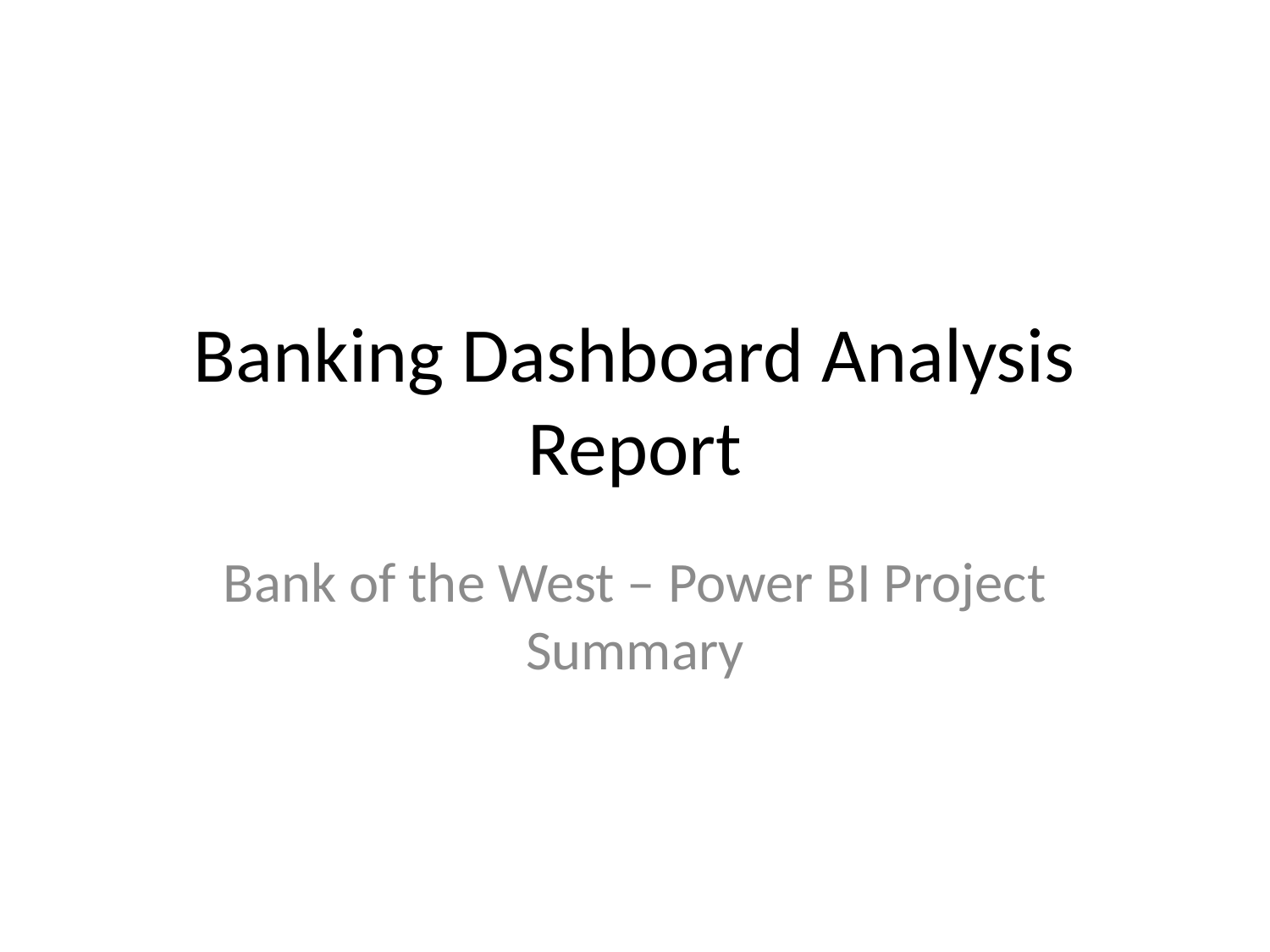

# Banking Dashboard Analysis Report
Bank of the West – Power BI Project Summary